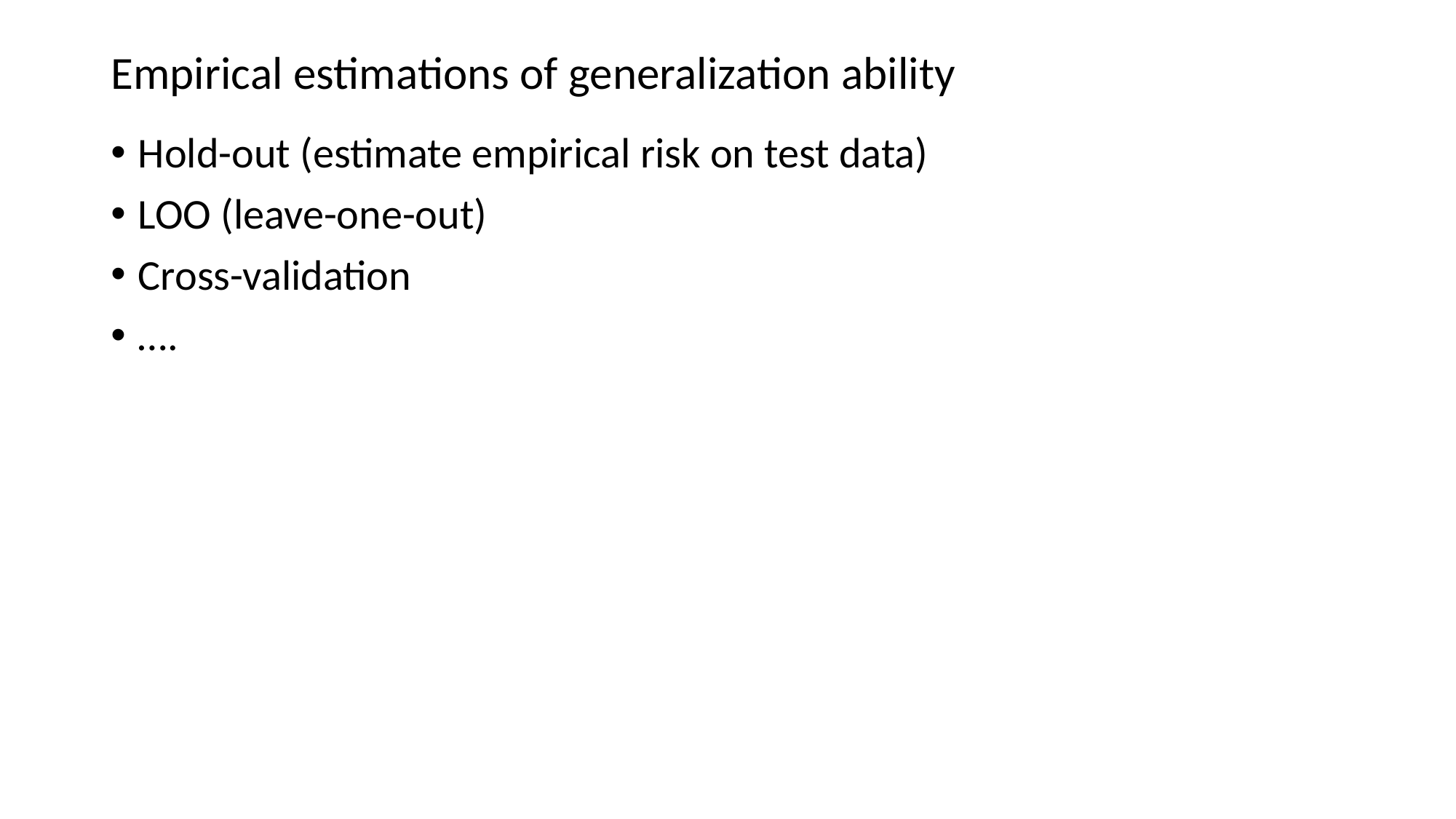

# Empirical estimations of generalization ability
Hold-out (estimate empirical risk on test data)
LOO (leave-one-out)
Cross-validation
….